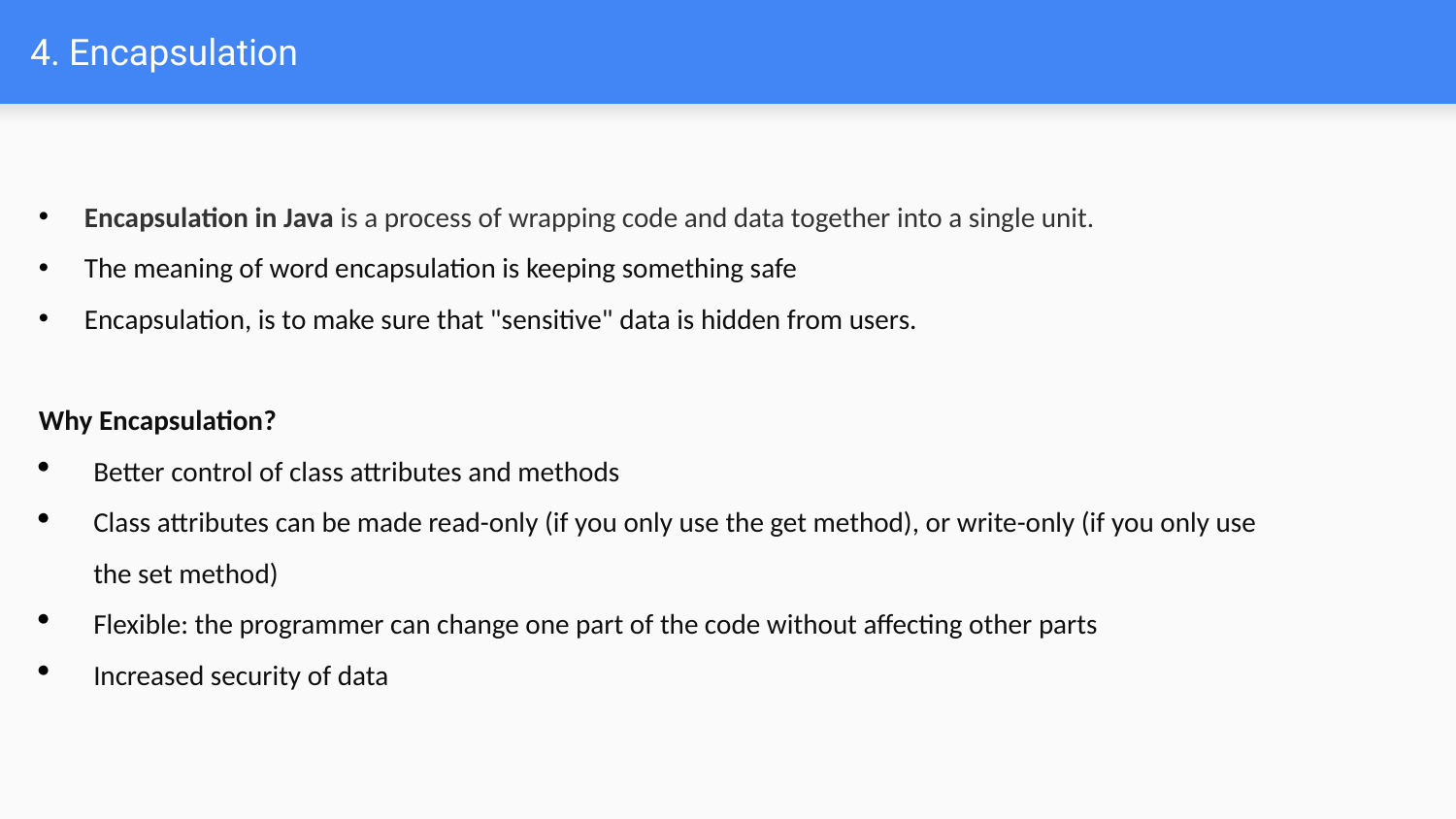

# 4. Encapsulation
Encapsulation in Java is a process of wrapping code and data together into a single unit.
The meaning of word encapsulation is keeping something safe
Encapsulation, is to make sure that "sensitive" data is hidden from users.

Why Encapsulation?
Better control of class attributes and methods
Class attributes can be made read-only (if you only use the get method), or write-only (if you only use the set method)
Flexible: the programmer can change one part of the code without affecting other parts
Increased security of data